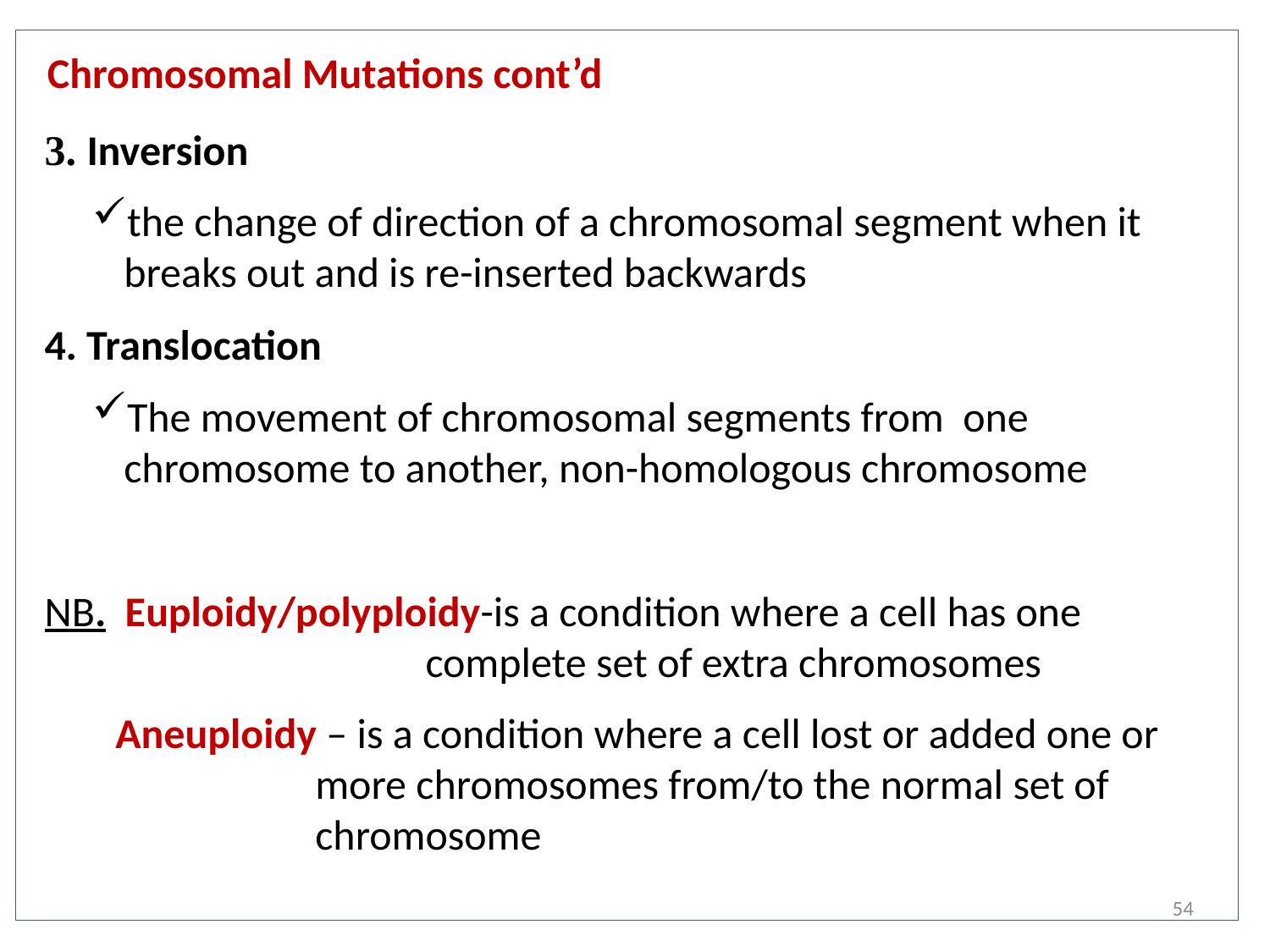

Chromosomal Mutations cont’d
3. Inversion
the change of direction of a chromosomal segment when it breaks out and is re-inserted backwards
4. Translocation
The movement of chromosomal segments from  one chromosome to another, non-homologous chromosome

NB.  Euploidy/polyploidy-is a condition where a cell has one complete set of extra chromosomes
Aneuploidy – is a condition where a cell lost or added one or more chromosomes from/to the normal set of chromosome

54